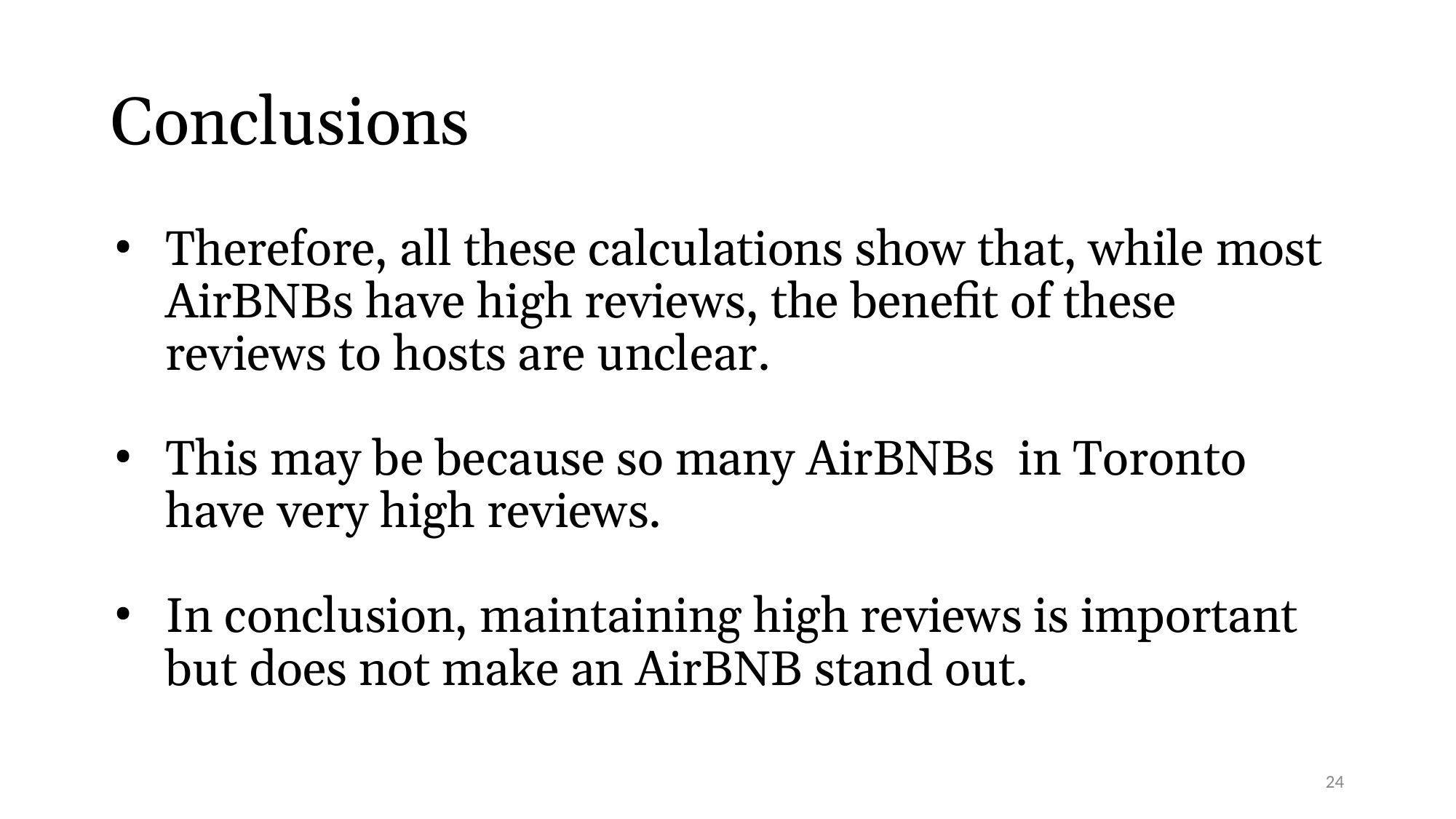

# Conclusions
Therefore, all these calculations show that, while most AirBNBs have high reviews, the benefit of these reviews to hosts are unclear.

This may be because so many AirBNBs  in Toronto have very high reviews.

In conclusion, maintaining high reviews is important but does not make an AirBNB stand out.
24